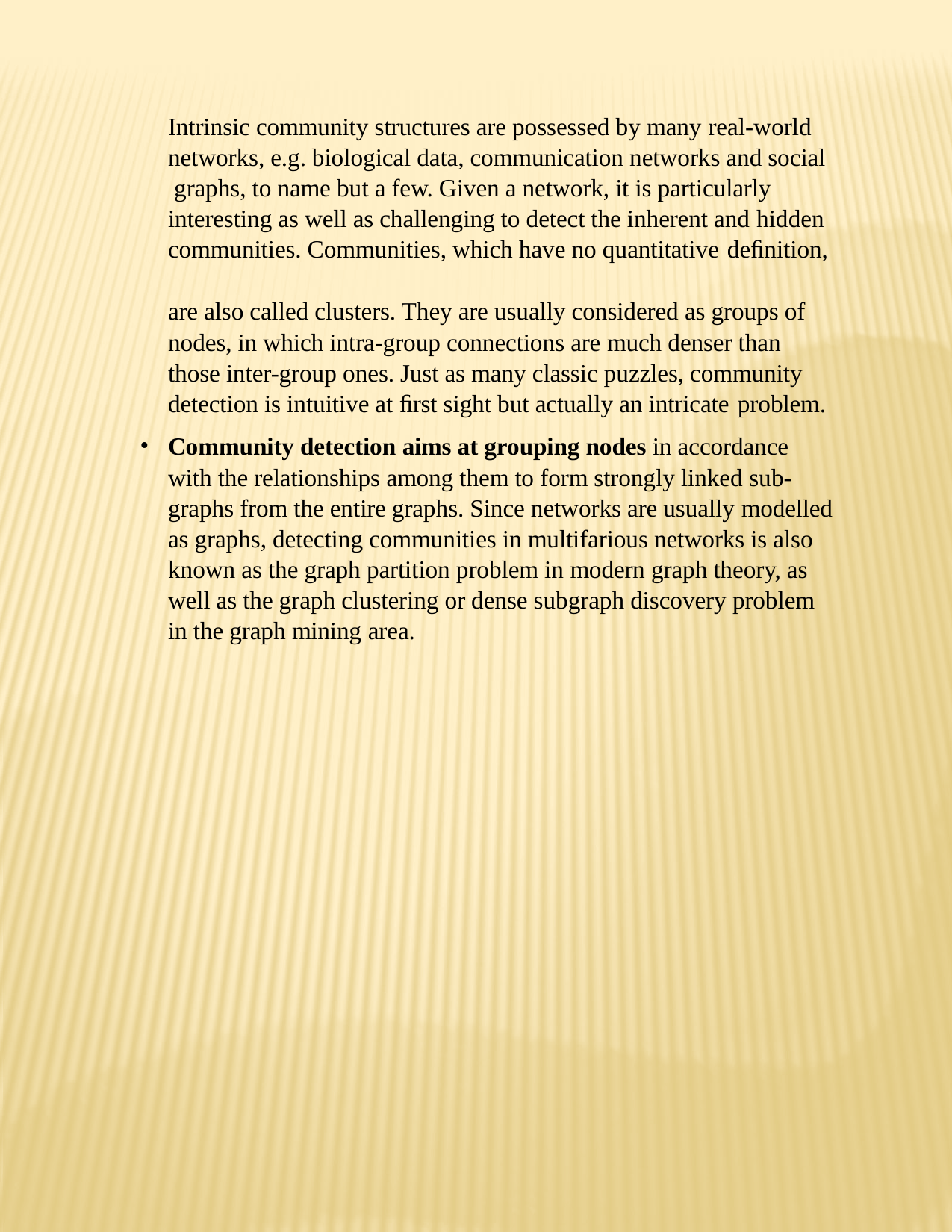

Intrinsic community structures are possessed by many real-world  networks, e.g. biological data, communication networks and social  graphs, to name but a few. Given a network, it is particularly  interesting as well as challenging to detect the inherent and hidden  communities. Communities, which have no quantitative deﬁnition,

are also called clusters. They are usually considered as groups of  nodes, in which intra-group connections are much denser than  those inter-group ones. Just as many classic puzzles, community  detection is intuitive at ﬁrst sight but actually an intricate problem.
Community detection aims at grouping nodes in accordance  with the relationships among them to form strongly linked sub-  graphs from the entire graphs. Since networks are usually modelled  as graphs, detecting communities in multifarious networks is also  known as the graph partition problem in modern graph theory, as  well as the graph clustering or dense subgraph discovery problem  in the graph mining area.